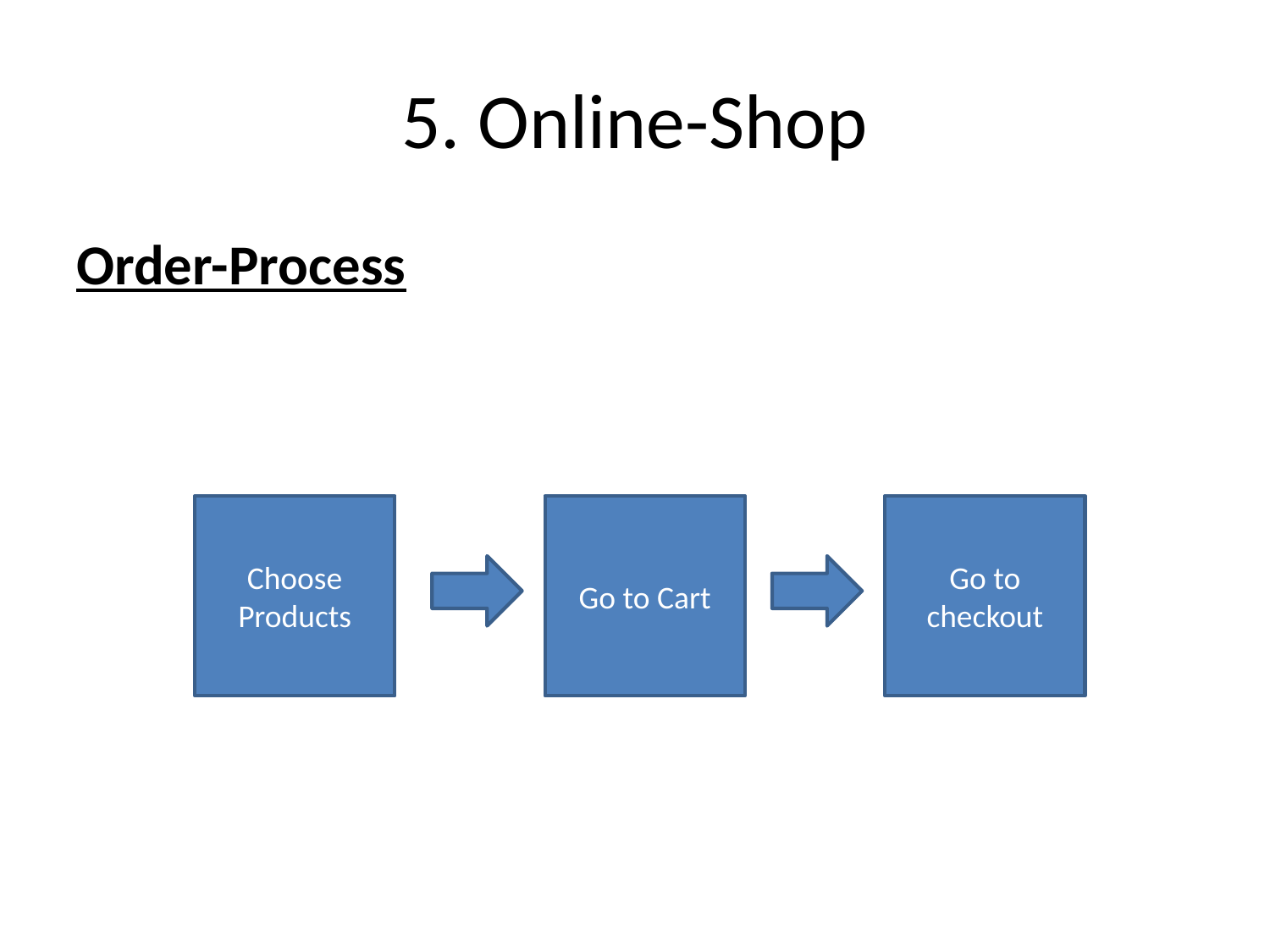

# 5. Online-Shop
Order-Process

Choose Products
Go to Cart
Go to checkout